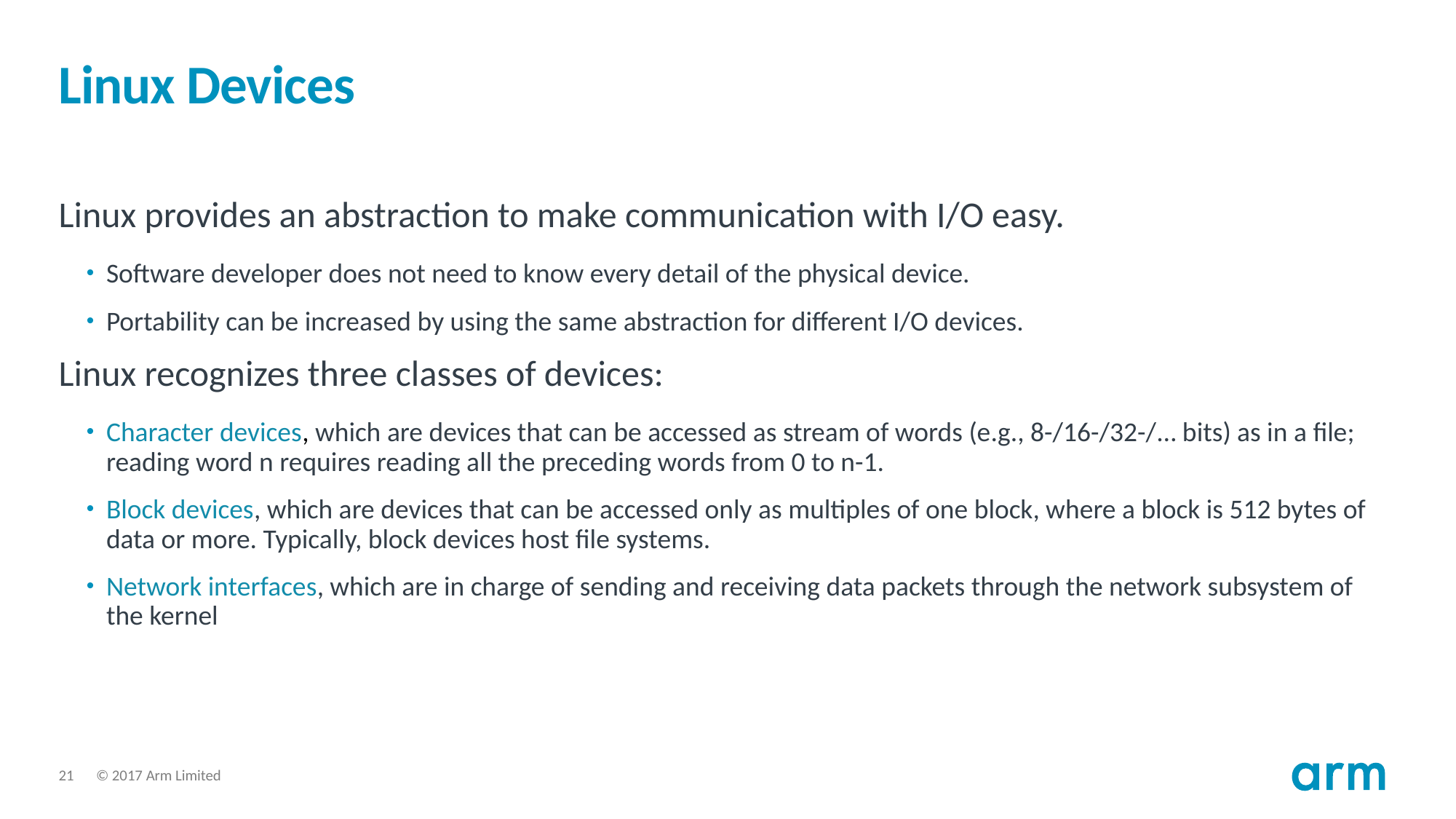

# Linux Devices
Linux provides an abstraction to make communication with I/O easy.
Software developer does not need to know every detail of the physical device.
Portability can be increased by using the same abstraction for different I/O devices.
Linux recognizes three classes of devices:
Character devices, which are devices that can be accessed as stream of words (e.g., 8-/16-/32-/… bits) as in a file; reading word n requires reading all the preceding words from 0 to n-1.
Block devices, which are devices that can be accessed only as multiples of one block, where a block is 512 bytes of data or more. Typically, block devices host file systems.
Network interfaces, which are in charge of sending and receiving data packets through the network subsystem of the kernel